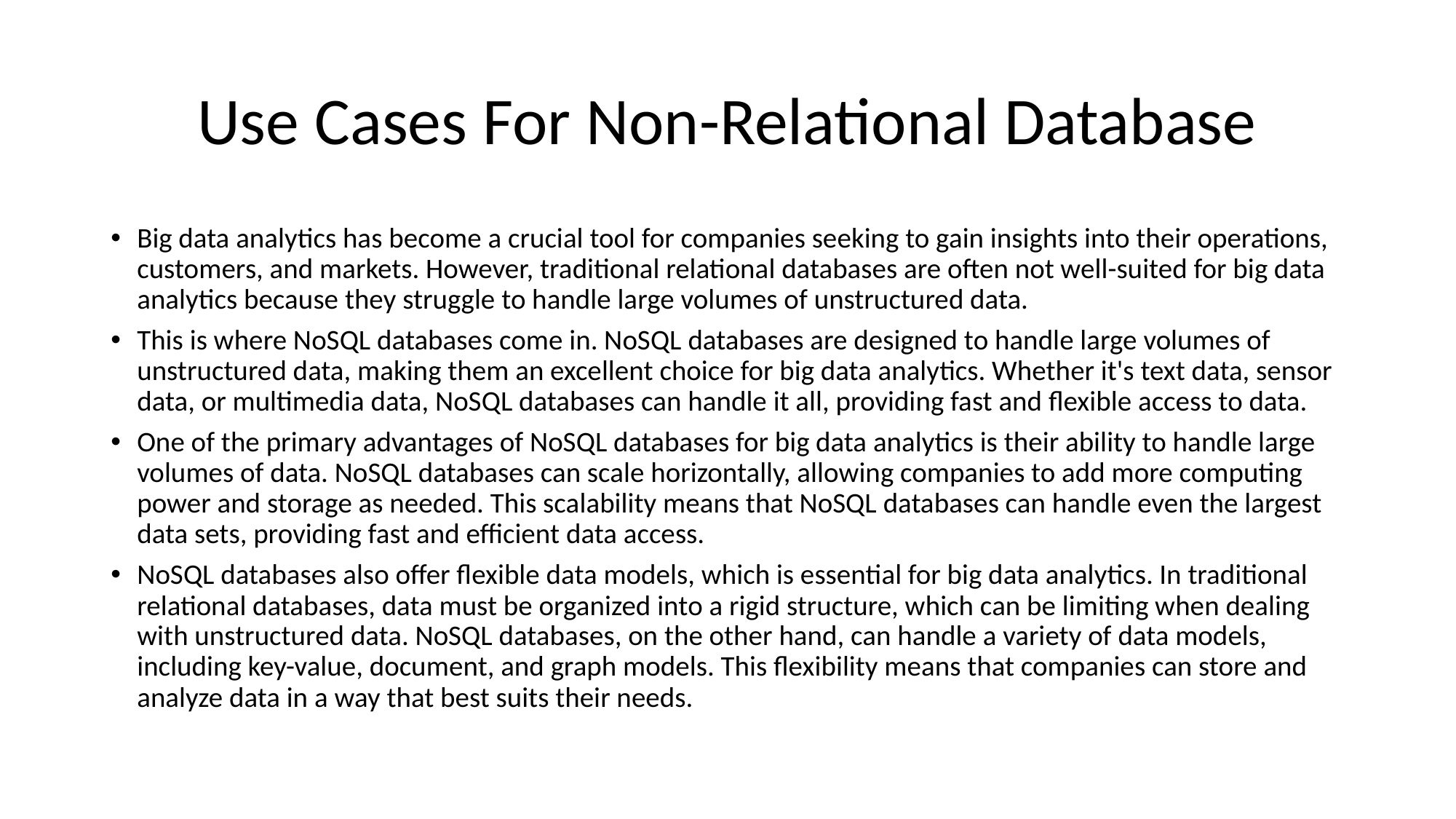

# Use Cases For Non-Relational Database
Big data analytics has become a crucial tool for companies seeking to gain insights into their operations, customers, and markets. However, traditional relational databases are often not well-suited for big data analytics because they struggle to handle large volumes of unstructured data.
This is where NoSQL databases come in. NoSQL databases are designed to handle large volumes of unstructured data, making them an excellent choice for big data analytics. Whether it's text data, sensor data, or multimedia data, NoSQL databases can handle it all, providing fast and flexible access to data.
One of the primary advantages of NoSQL databases for big data analytics is their ability to handle large volumes of data. NoSQL databases can scale horizontally, allowing companies to add more computing power and storage as needed. This scalability means that NoSQL databases can handle even the largest data sets, providing fast and efficient data access.
NoSQL databases also offer flexible data models, which is essential for big data analytics. In traditional relational databases, data must be organized into a rigid structure, which can be limiting when dealing with unstructured data. NoSQL databases, on the other hand, can handle a variety of data models, including key-value, document, and graph models. This flexibility means that companies can store and analyze data in a way that best suits their needs.